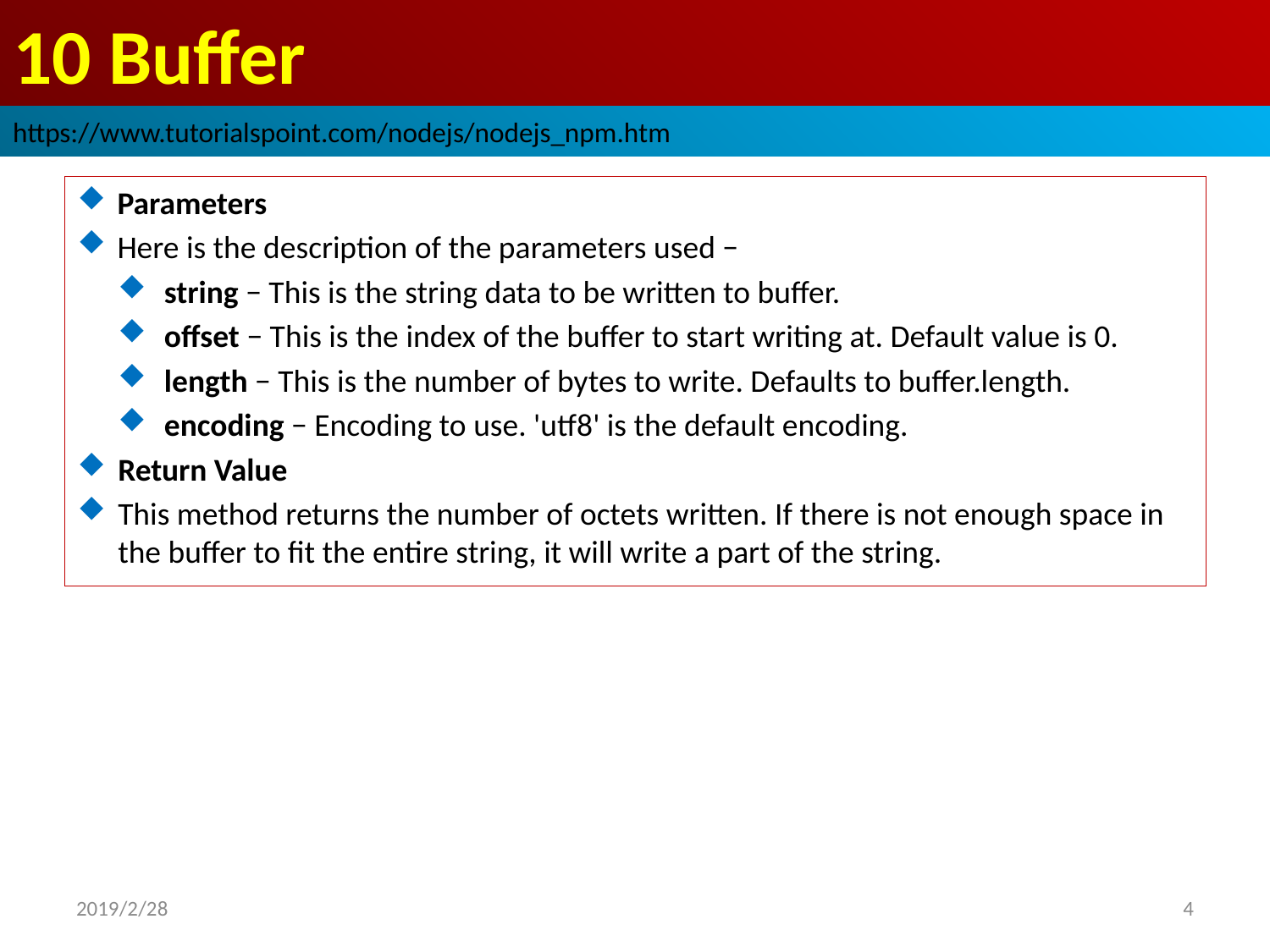

# 10 Buffer
https://www.tutorialspoint.com/nodejs/nodejs_npm.htm
Parameters
Here is the description of the parameters used −
string − This is the string data to be written to buffer.
offset − This is the index of the buffer to start writing at. Default value is 0.
length − This is the number of bytes to write. Defaults to buffer.length.
encoding − Encoding to use. 'utf8' is the default encoding.
Return Value
This method returns the number of octets written. If there is not enough space in the buffer to fit the entire string, it will write a part of the string.
2019/2/28
4